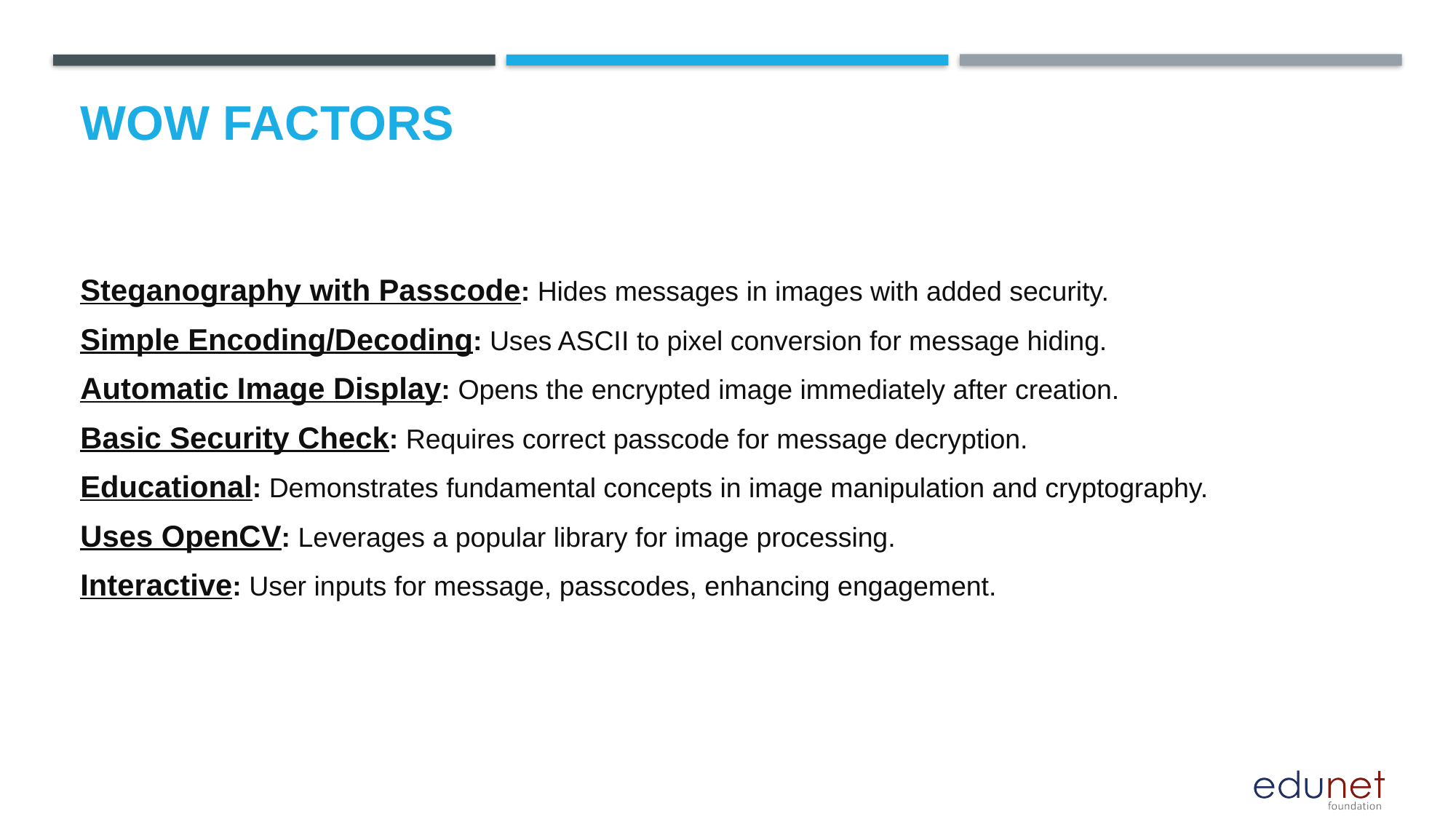

# Wow factors
Steganography with Passcode: Hides messages in images with added security.
Simple Encoding/Decoding: Uses ASCII to pixel conversion for message hiding.
Automatic Image Display: Opens the encrypted image immediately after creation.
Basic Security Check: Requires correct passcode for message decryption.
Educational: Demonstrates fundamental concepts in image manipulation and cryptography.
Uses OpenCV: Leverages a popular library for image processing.
Interactive: User inputs for message, passcodes, enhancing engagement.